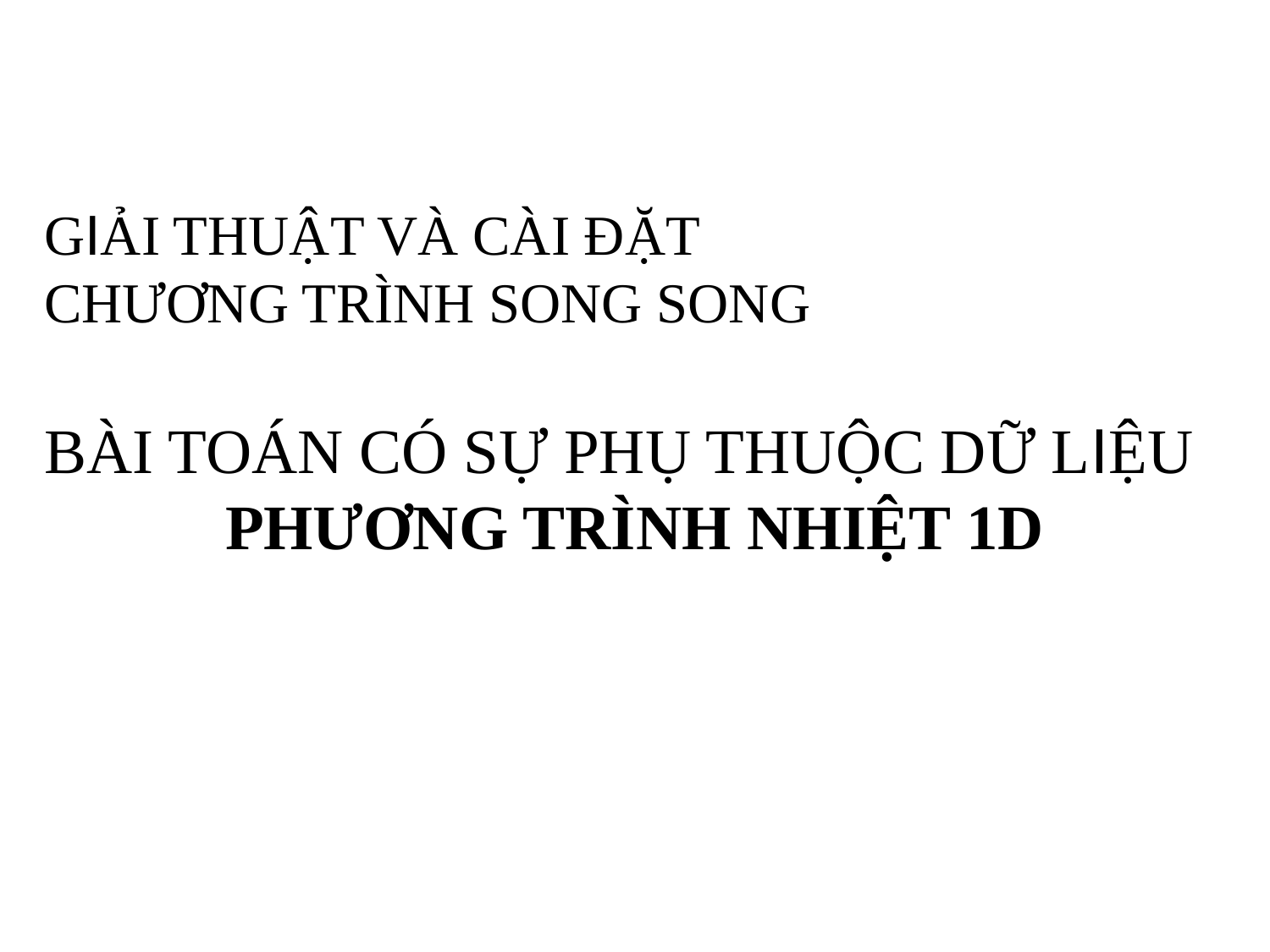

GIẢI THUẬT VÀ CÀI ĐẶT
CHƯƠNG TRÌNH SONG SONG

BÀI TOÁN CÓ SỰ PHỤ THUỘC DỮ LIỆU
PHƯƠNG TRÌNH NHIỆT 1D